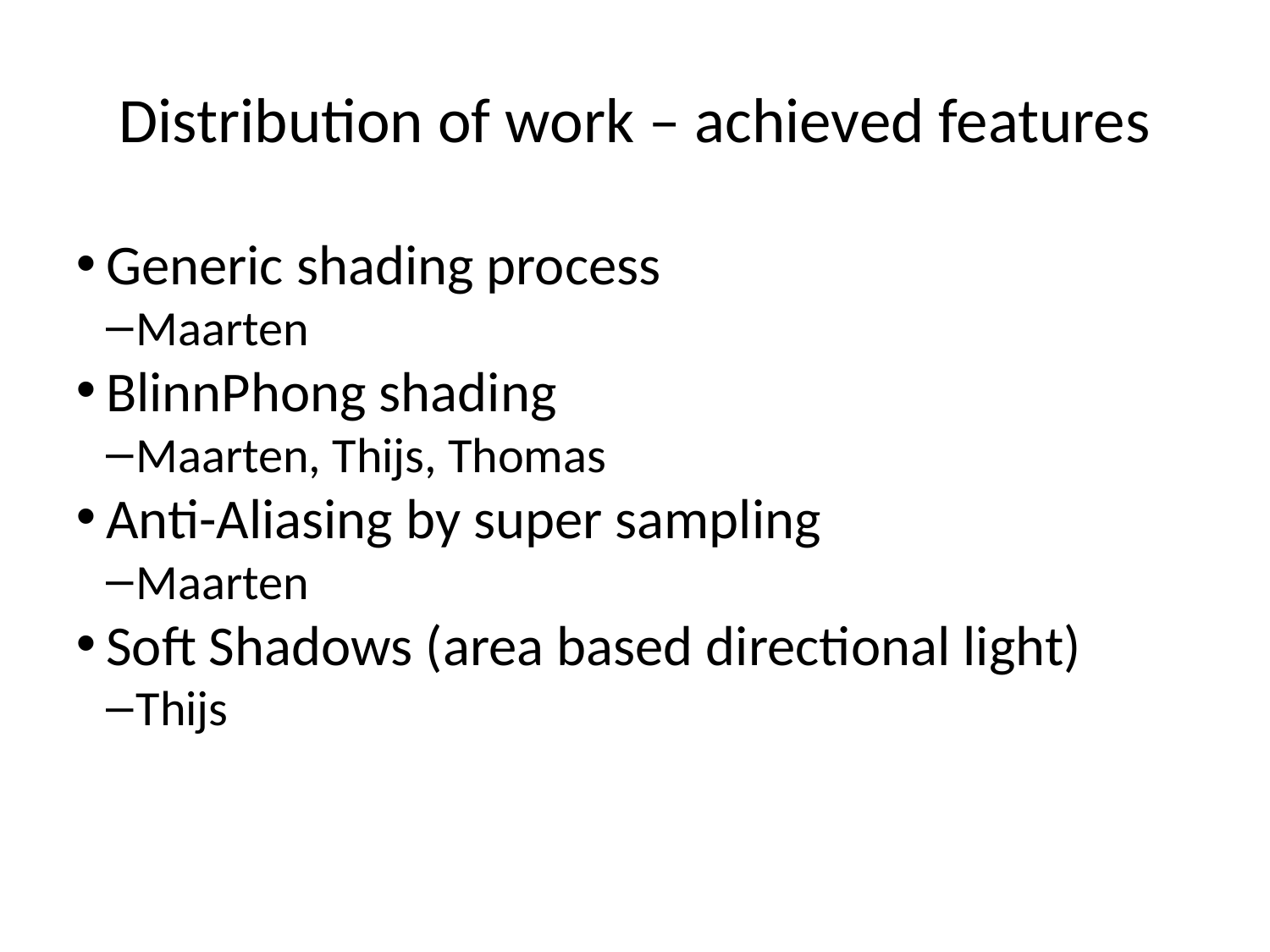

Distribution of work – achieved features
Generic shading process
Maarten
BlinnPhong shading
Maarten, Thijs, Thomas
Anti-Aliasing by super sampling
Maarten
Soft Shadows (area based directional light)
Thijs